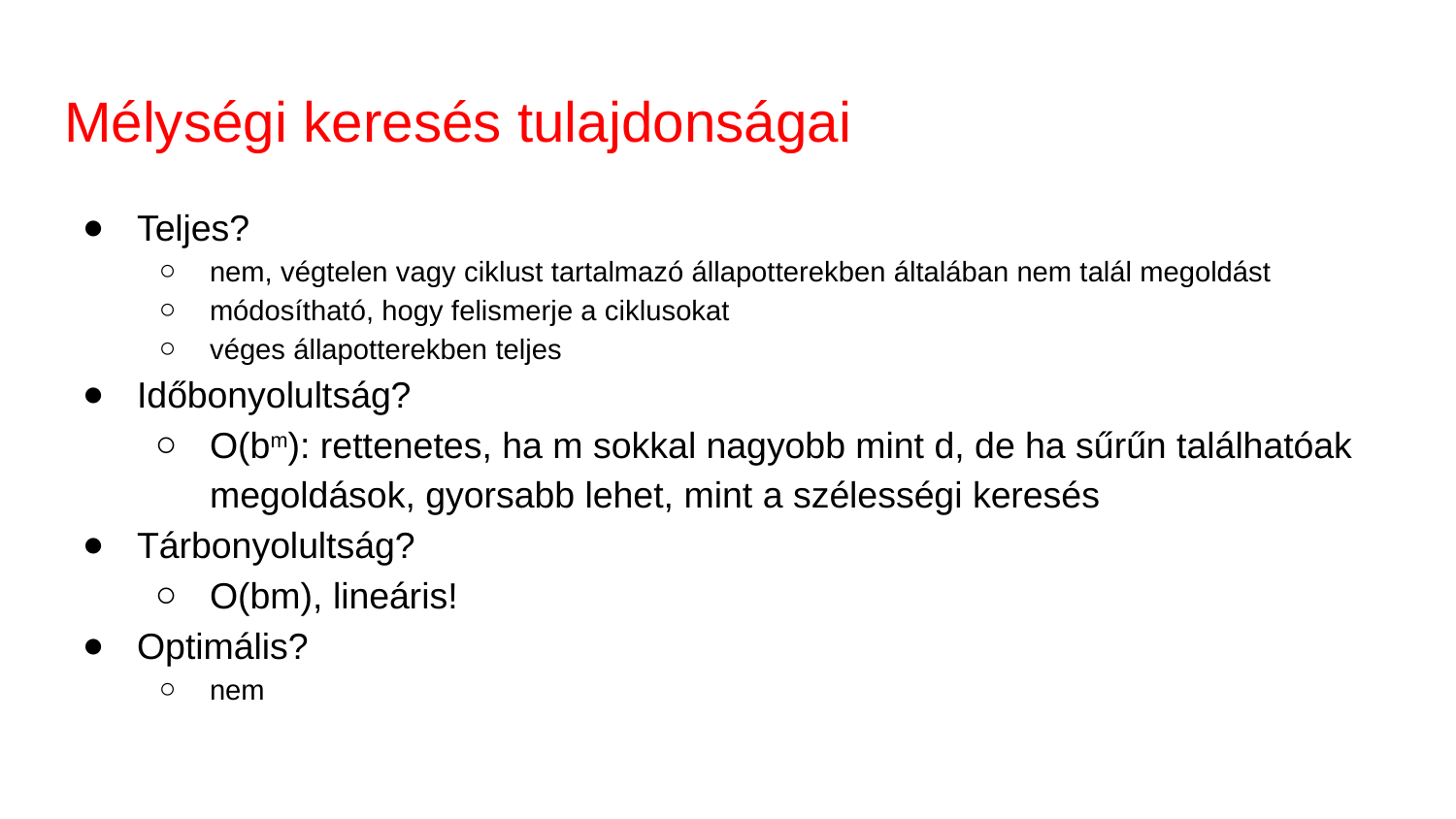

# Mélységi keresés tulajdonságai
Teljes?
nem, végtelen vagy ciklust tartalmazó állapotterekben általában nem talál megoldást
módosítható, hogy felismerje a ciklusokat
véges állapotterekben teljes
Időbonyolultság?
O(bm): rettenetes, ha m sokkal nagyobb mint d, de ha sűrűn találhatóak megoldások, gyorsabb lehet, mint a szélességi keresés
Tárbonyolultság?
O(bm), lineáris!
Optimális?
nem